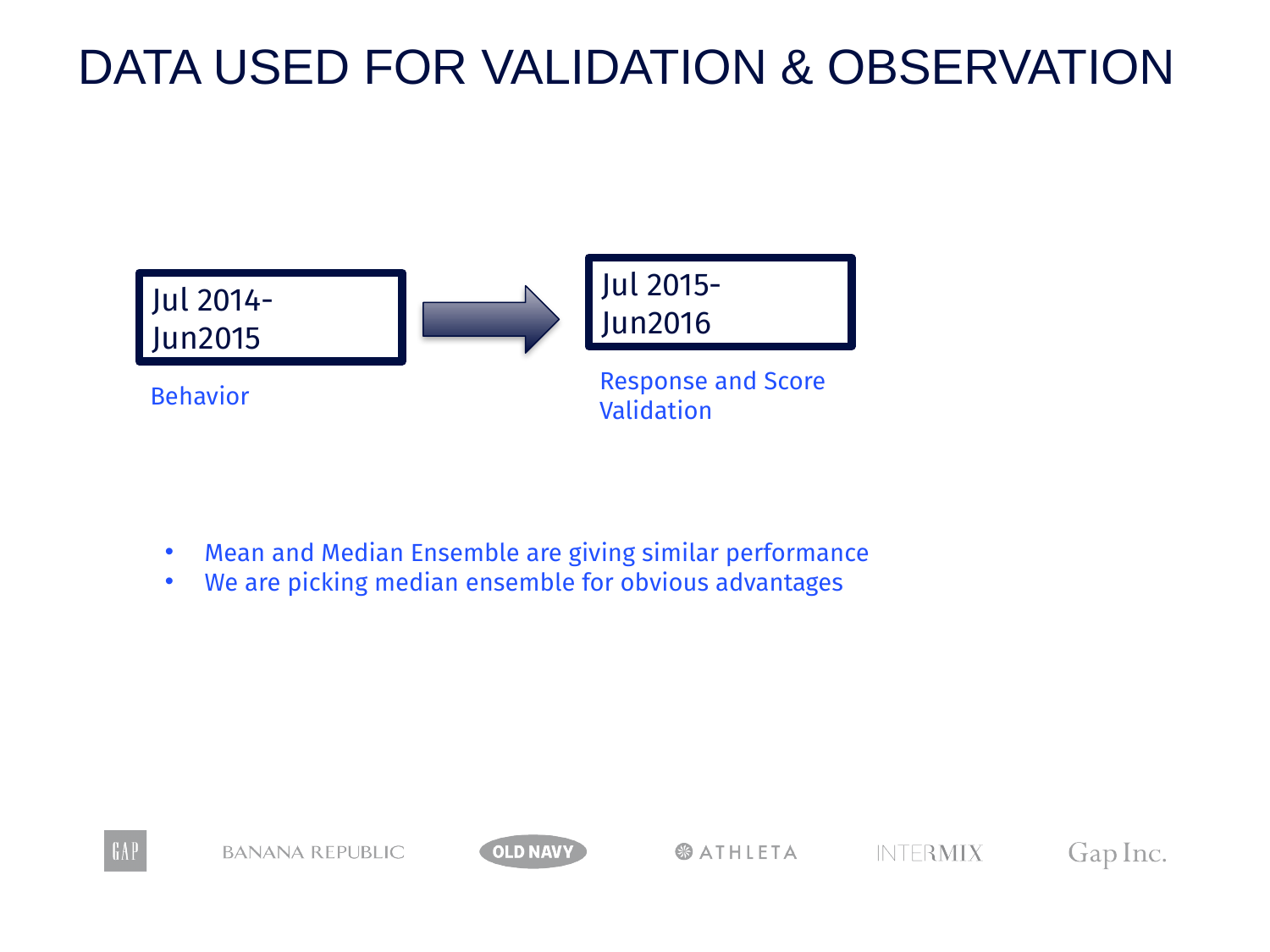

Data Used for VALIDATION & Observation
Jul 2015- Jun2016
Jul 2014- Jun2015

Response and Score Validation
Behavior
Mean and Median Ensemble are giving similar performance
We are picking median ensemble for obvious advantages